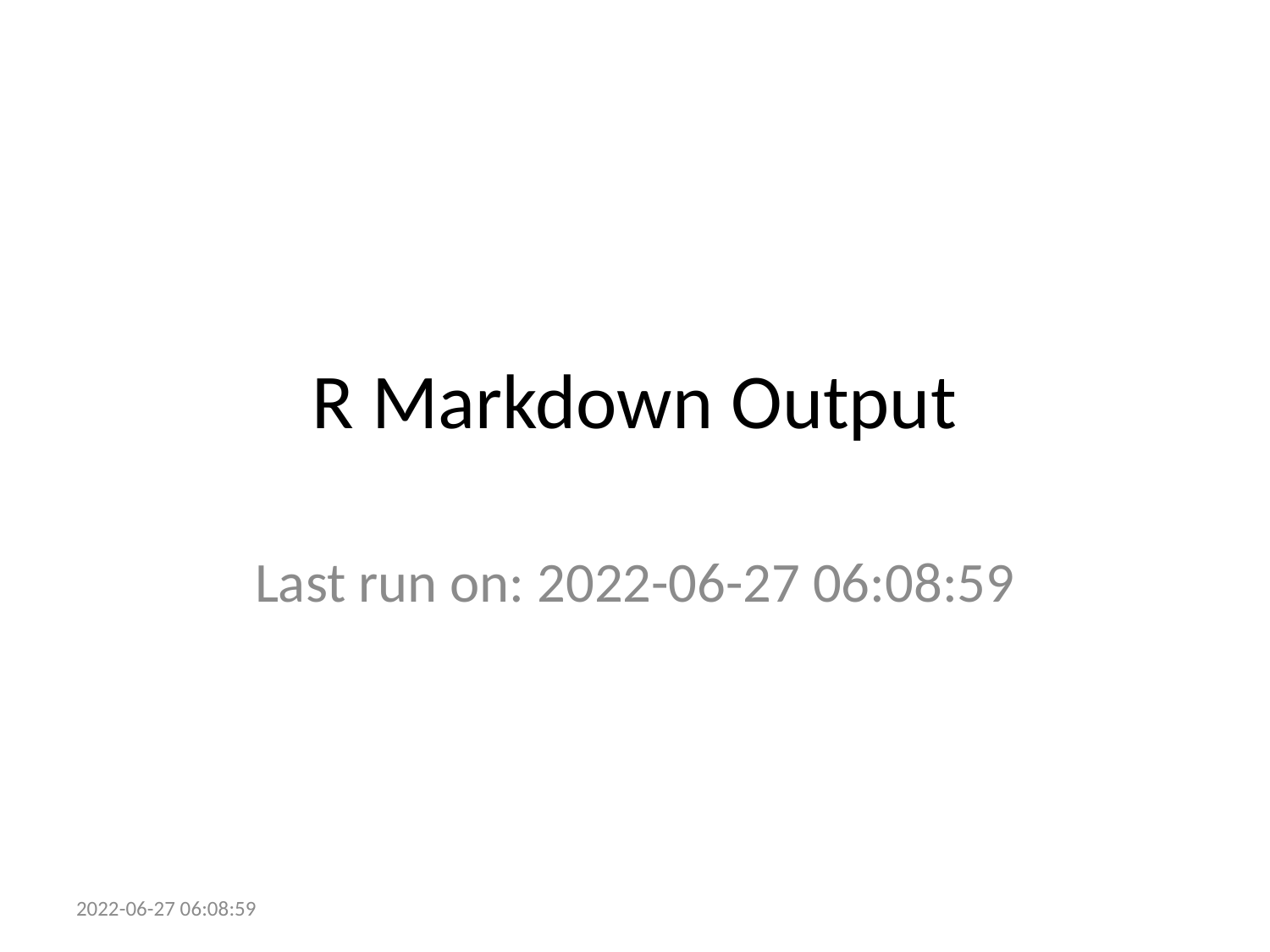

# R Markdown Output
Last run on: 2022-06-27 06:08:59
2022-06-27 06:08:59